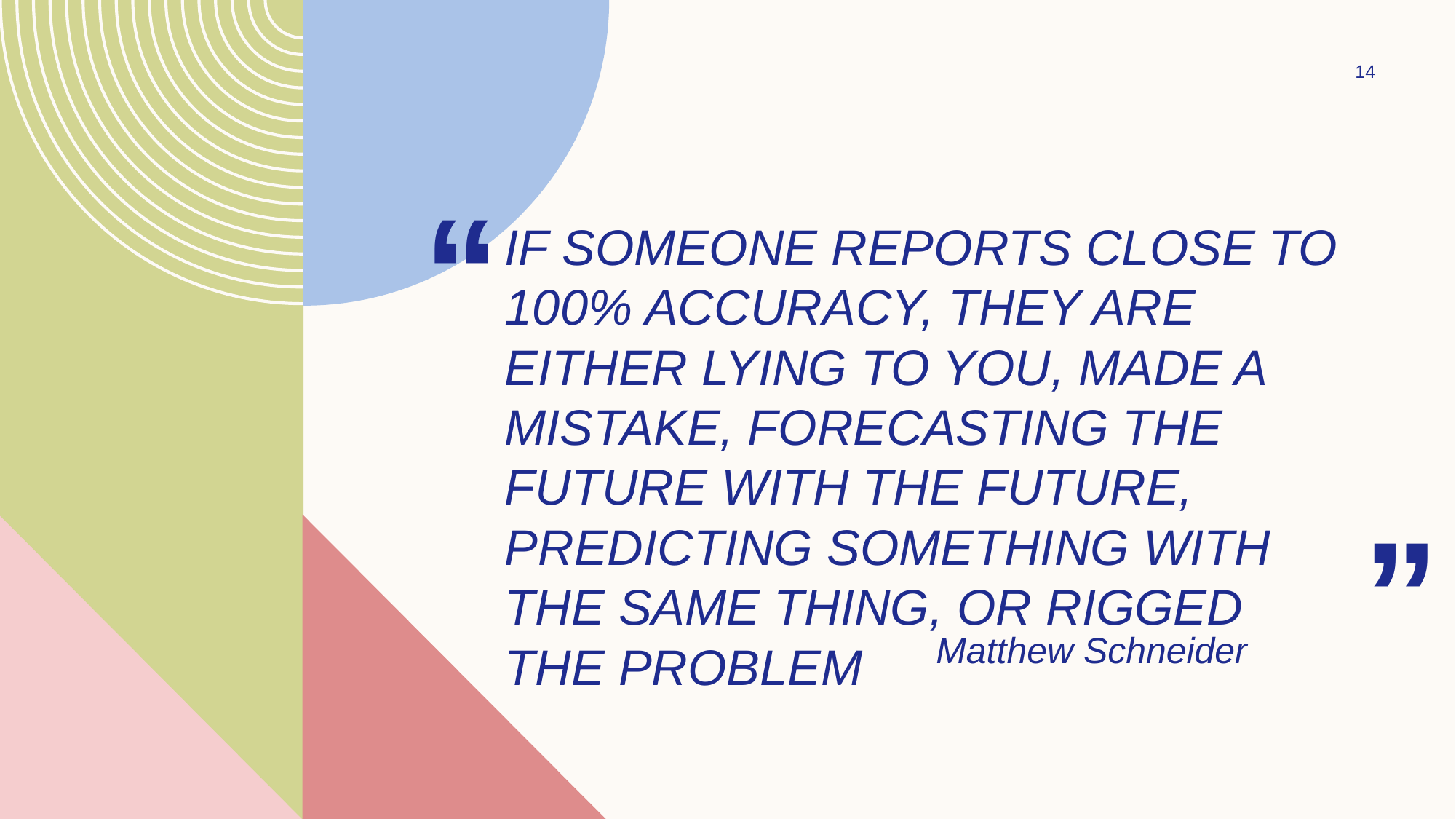

14
“
# If someone reports close to 100% accuracy, they are either lying to you, made a mistake, forecasting the future with the future, predicting something with the same thing, or rigged the problem
”
Matthew Schneider